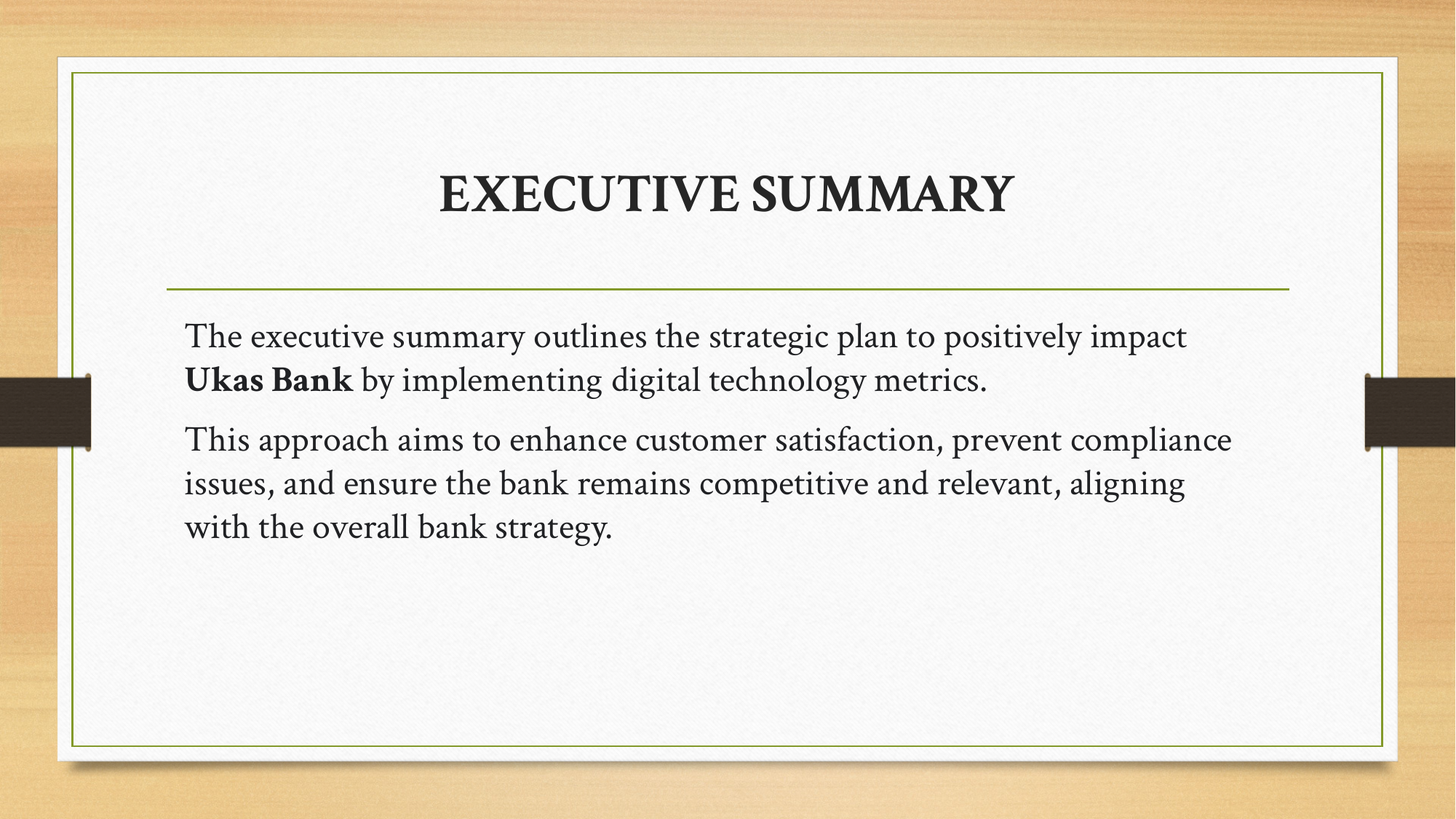

# EXECUTIVE SUMMARY
The executive summary outlines the strategic plan to positively impact Ukas Bank by implementing digital technology metrics.
This approach aims to enhance customer satisfaction, prevent compliance issues, and ensure the bank remains competitive and relevant, aligning with the overall bank strategy.